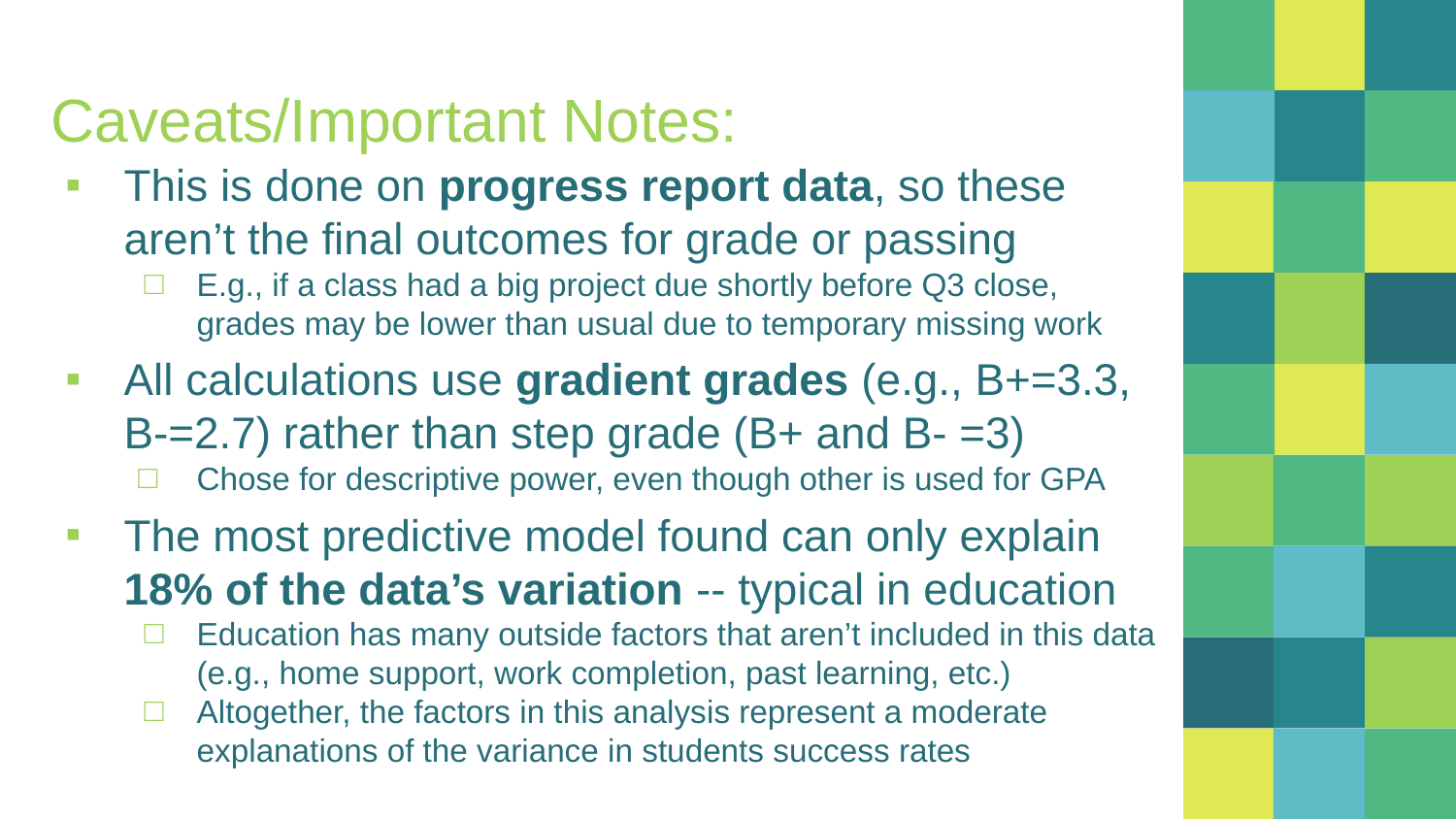

# Caveats/Important Notes:
This is done on progress report data, so these aren’t the final outcomes for grade or passing
E.g., if a class had a big project due shortly before Q3 close, grades may be lower than usual due to temporary missing work
All calculations use gradient grades (e.g., B+=3.3, B-=2.7) rather than step grade (B+ and B- =3)
Chose for descriptive power, even though other is used for GPA
The most predictive model found can only explain 18% of the data’s variation -- typical in education
Education has many outside factors that aren’t included in this data (e.g., home support, work completion, past learning, etc.)
Altogether, the factors in this analysis represent a moderate explanations of the variance in students success rates